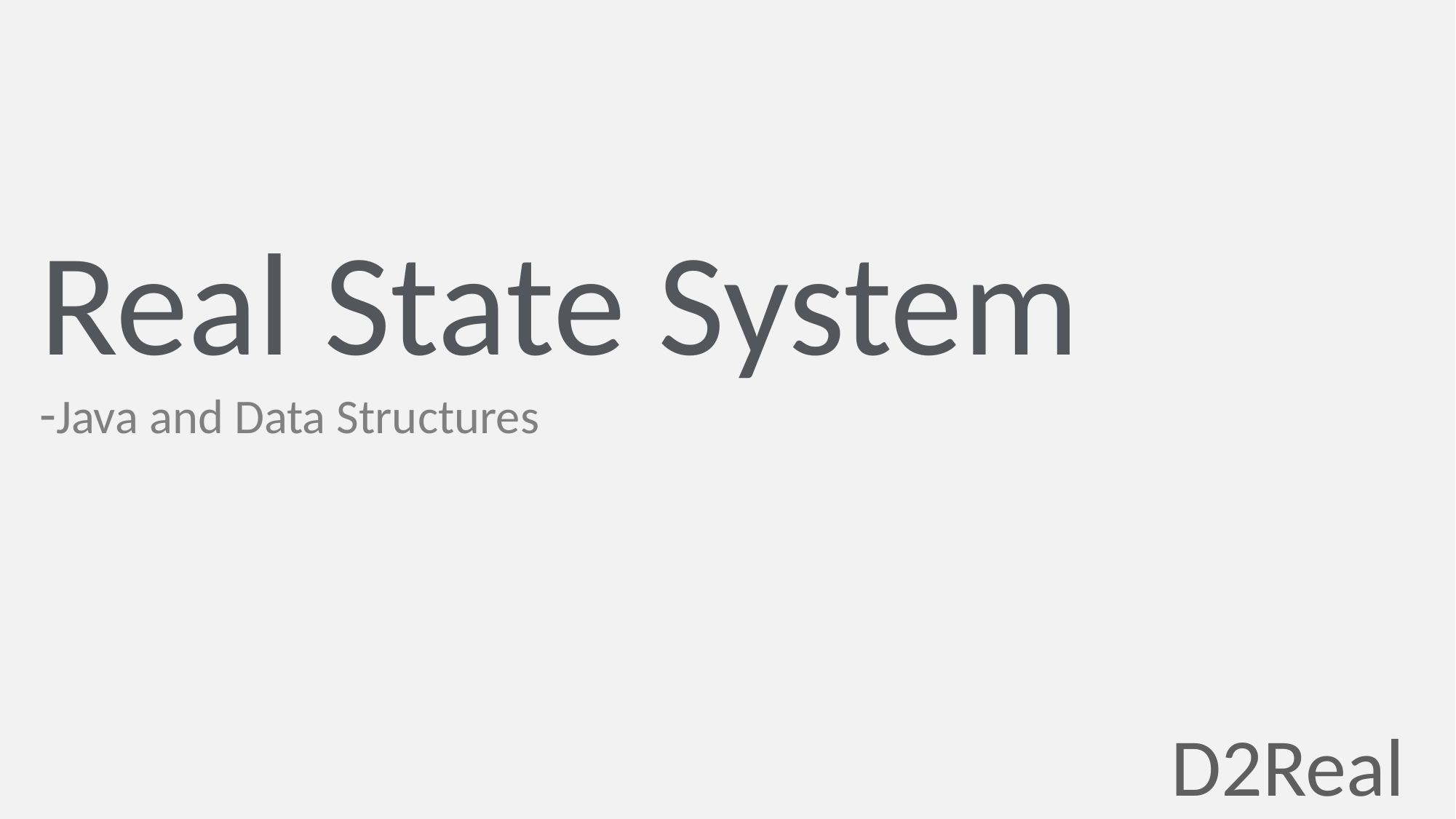

# Real State System -Java and Data Structures
D2Real